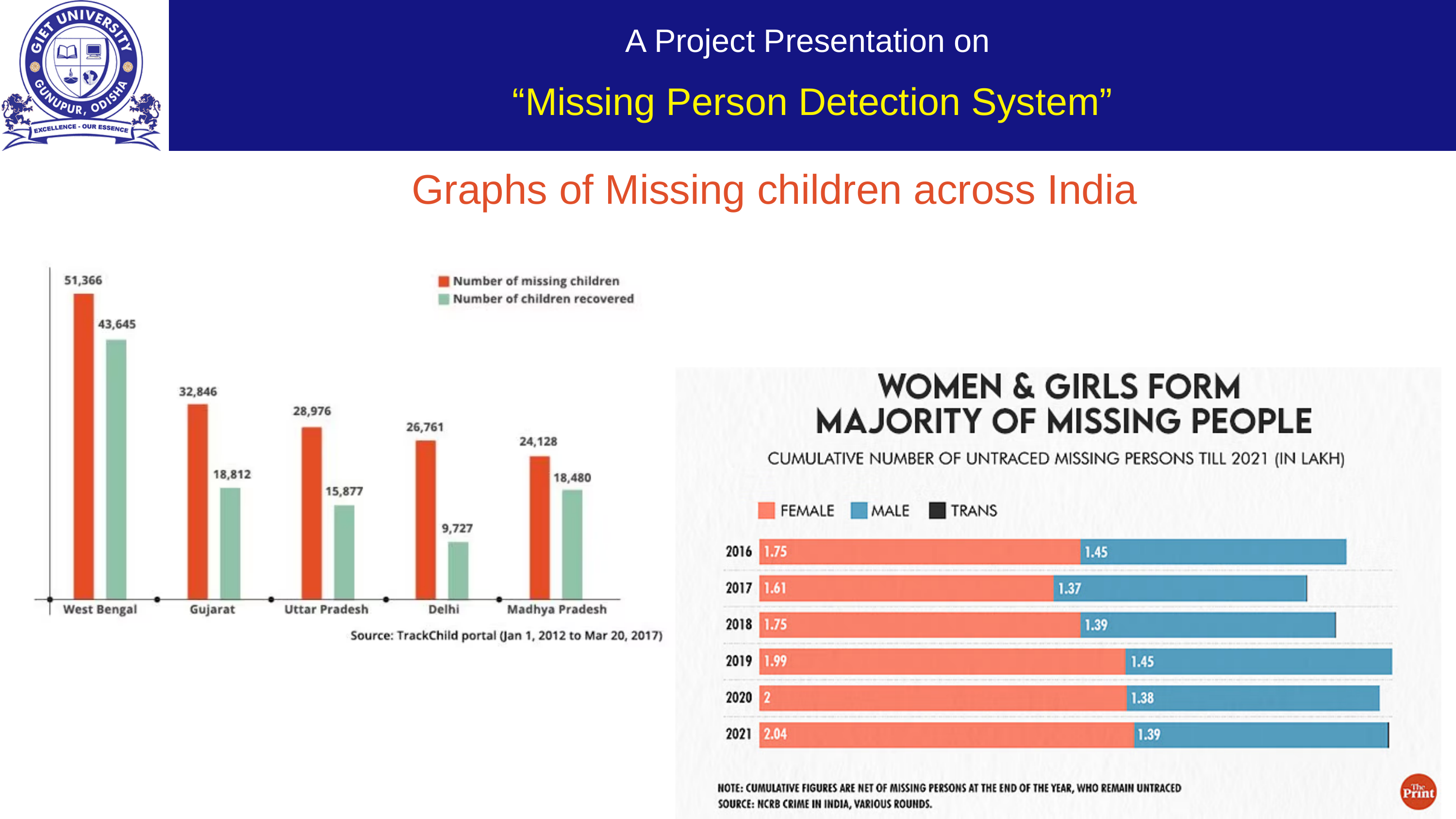

A Project Presentation on
“Missing Person Detection System”
Graphs of Missing children across India